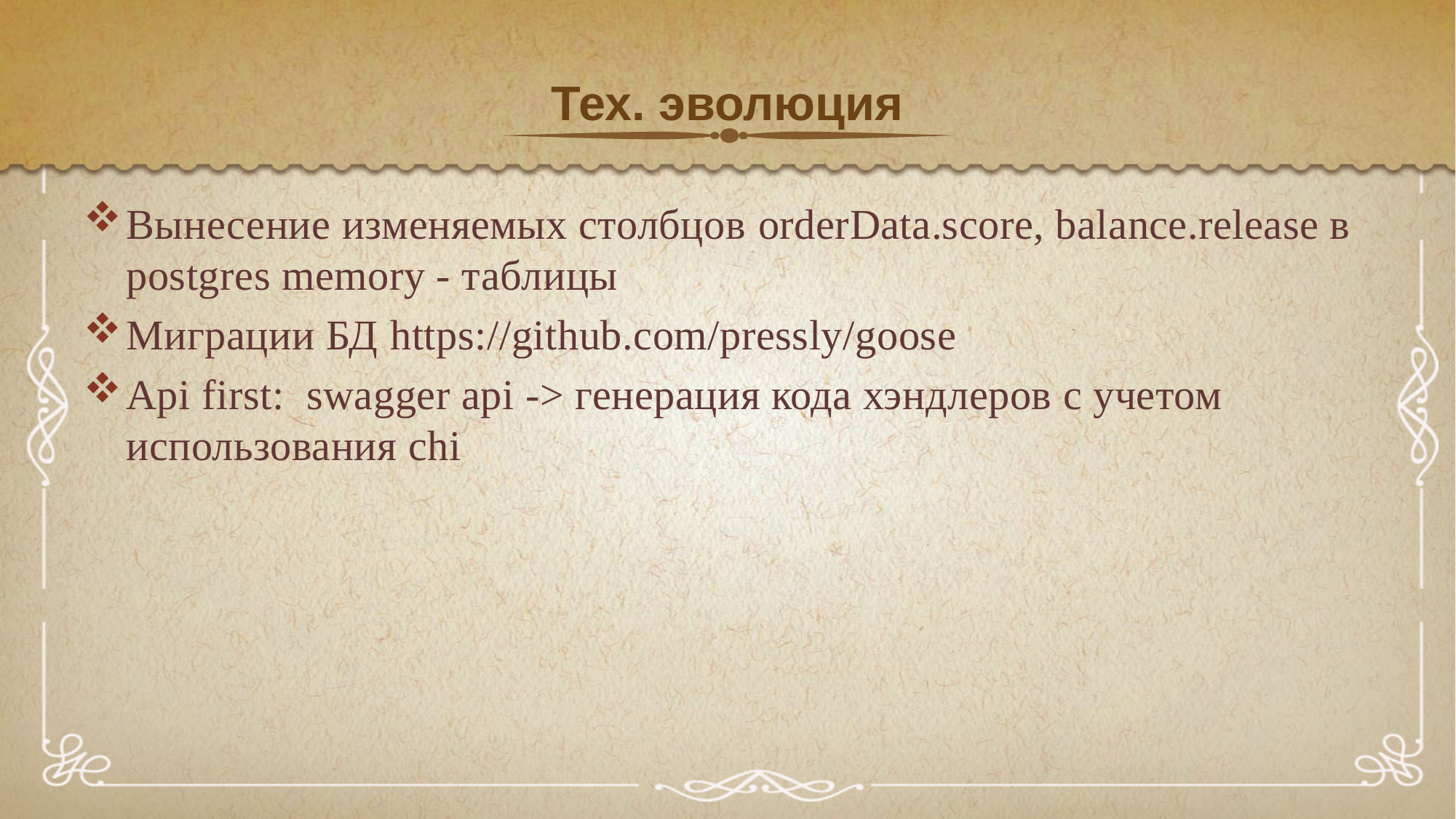

# Тех. эволюция
Вынесение изменяемых столбцов orderData.score, balance.release в postgres memory - таблицы
Миграции БД https://github.com/pressly/goose
Api first:  swagger api -> генерация кода хэндлеров с учетом использования chi